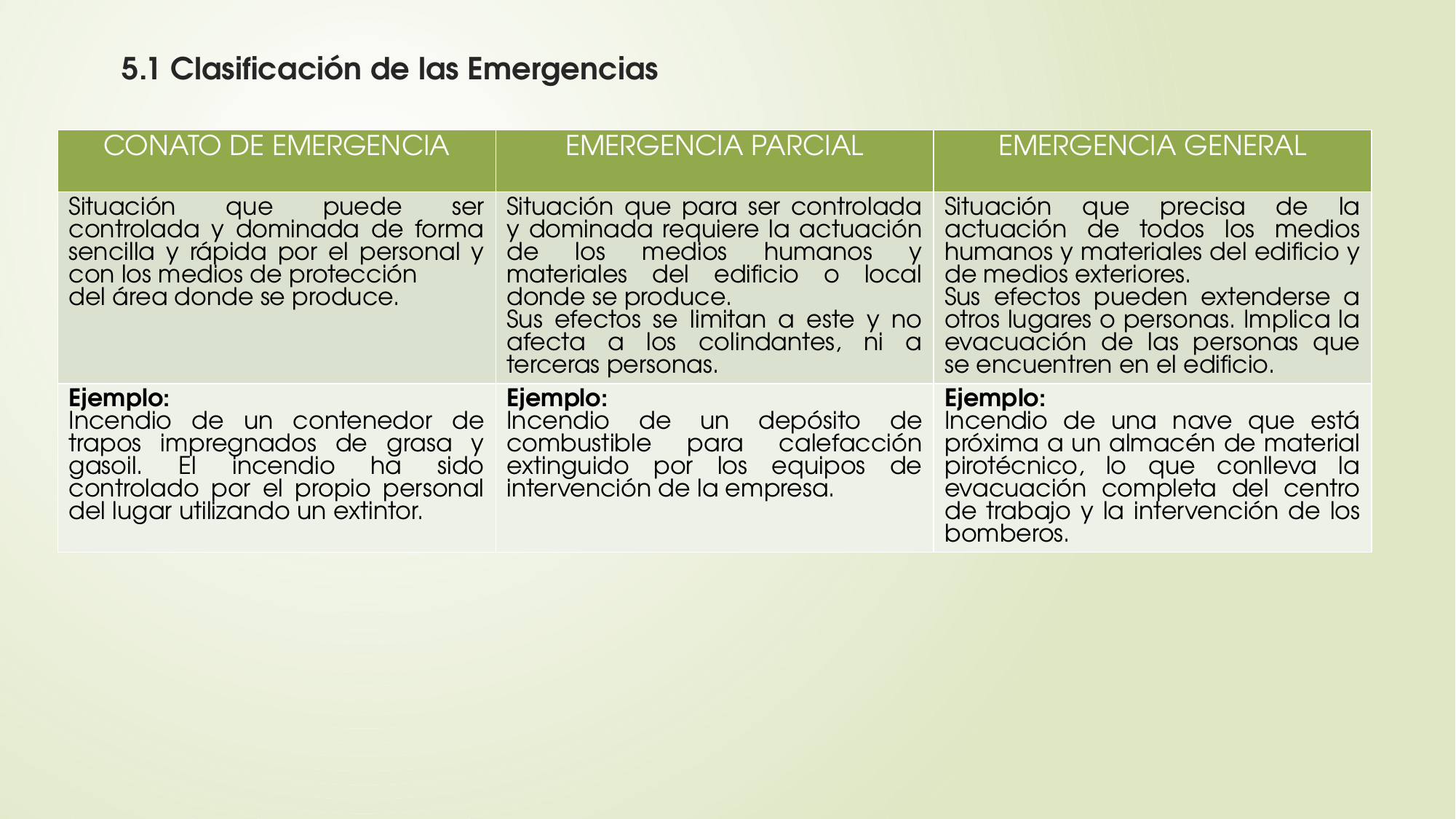

5.1 Clasificación de las Emergencias
| CONATO DE EMERGENCIA | EMERGENCIA PARCIAL | EMERGENCIA GENERAL |
| --- | --- | --- |
| Situación que puede ser controlada y dominada de forma sencilla y rápida por el personal y con los medios de protección del área donde se produce. | Situación que para ser controlada y dominada requiere la actuación de los medios humanos y materiales del edificio o local donde se produce. Sus efectos se limitan a este y no afecta a los colindantes, ni a terceras personas. | Situación que precisa de la actuación de todos los medios humanos y materiales del edificio y de medios exteriores. Sus efectos pueden extenderse a otros lugares o personas. Implica la evacuación de las personas que se encuentren en el edificio. |
| Ejemplo: Incendio de un contenedor de trapos impregnados de grasa y gasoil. El incendio ha sido controlado por el propio personal del lugar utilizando un extintor. | Ejemplo: Incendio de un depósito de combustible para calefacción extinguido por los equipos de intervención de la empresa. | Ejemplo: Incendio de una nave que está próxima a un almacén de material pirotécnico, lo que conlleva la evacuación completa del centro de trabajo y la intervención de los bomberos. |